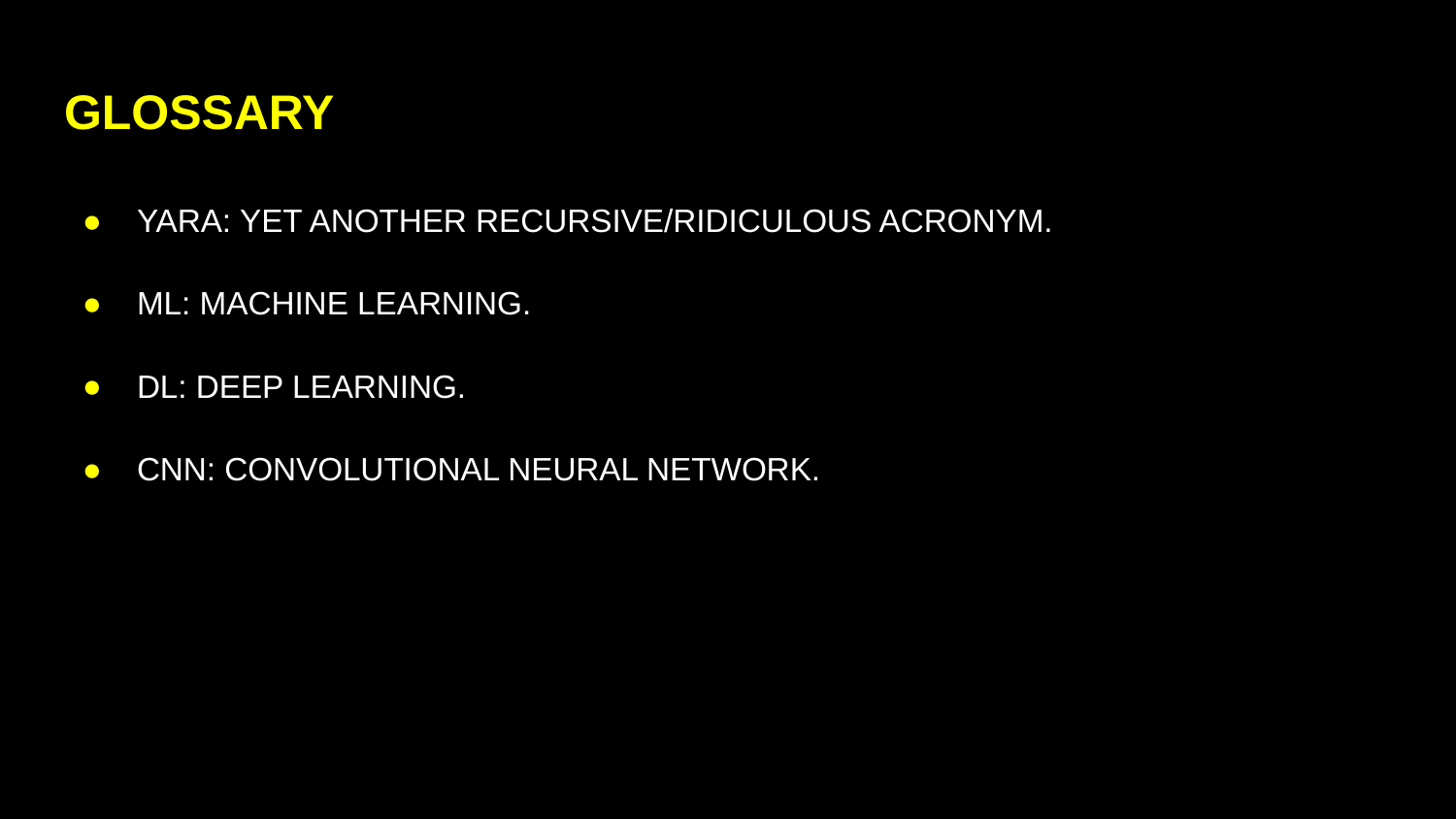

# Glossary
YARA: Yet Another Recursive/Ridiculous Acronym.
ML: Machine Learning.
DL: Deep Learning.
CNN: Convolutional Neural Network.